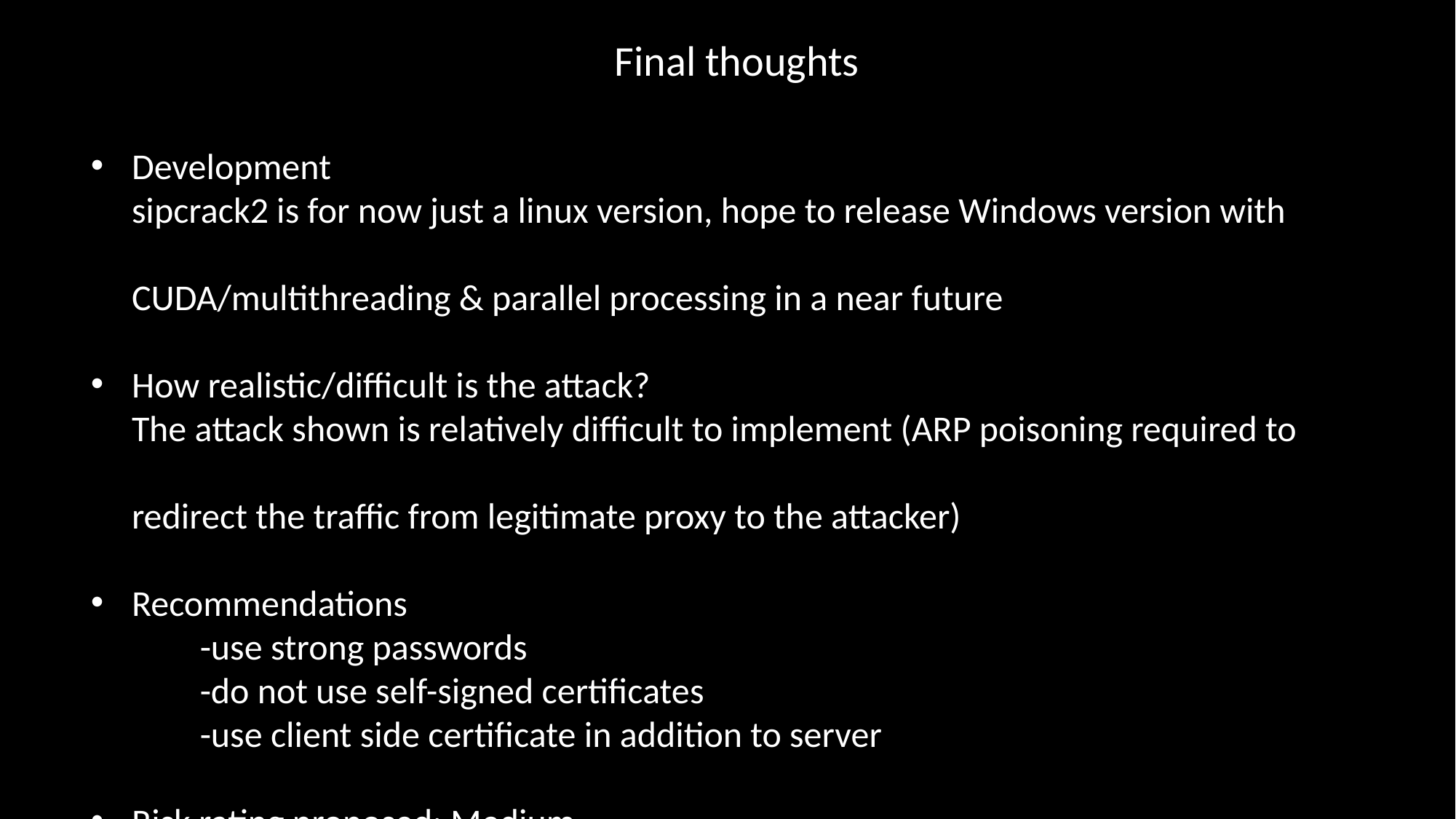

# Final thoughts

Development
     sipcrack2 is for now just a linux version, hope to release Windows version with
     CUDA/multithreading & parallel processing in a near future

How realistic/difficult is the attack?
     The attack shown is relatively difficult to implement (ARP poisoning required to
     redirect the traffic from legitimate proxy to the attacker)

Recommendations
	-use strong passwords
	-do not use self-signed certificates
	-use client side certificate in addition to server

Risk rating proposed: Medium